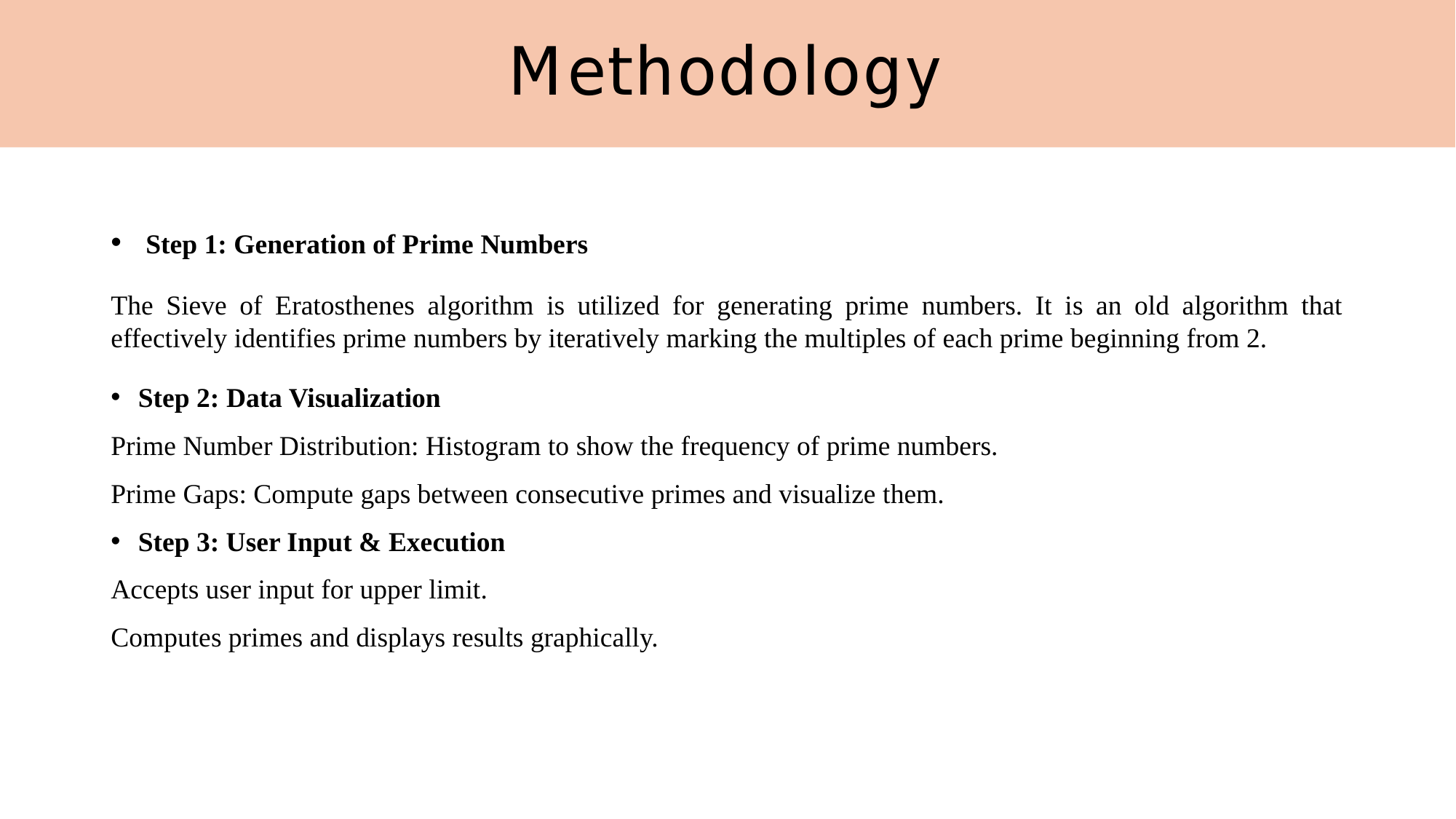

# Methodology
 Step 1: Generation of Prime Numbers
The Sieve of Eratosthenes algorithm is utilized for generating prime numbers. It is an old algorithm that effectively identifies prime numbers by iteratively marking the multiples of each prime beginning from 2.
Step 2: Data Visualization
Prime Number Distribution: Histogram to show the frequency of prime numbers.
Prime Gaps: Compute gaps between consecutive primes and visualize them.
Step 3: User Input & Execution
Accepts user input for upper limit.
Computes primes and displays results graphically.